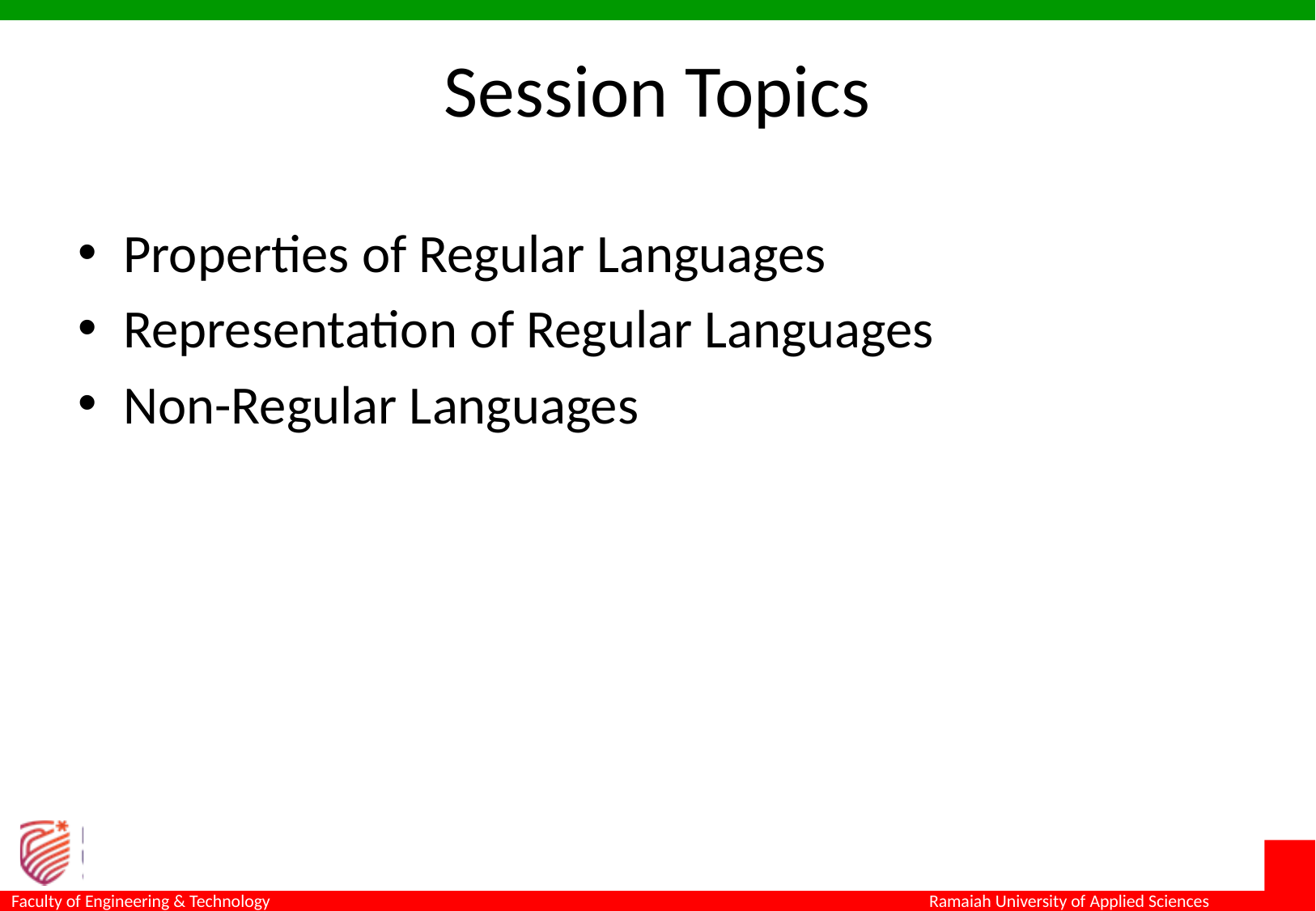

# Session Topics
Properties of Regular Languages
Representation of Regular Languages
Non-Regular Languages